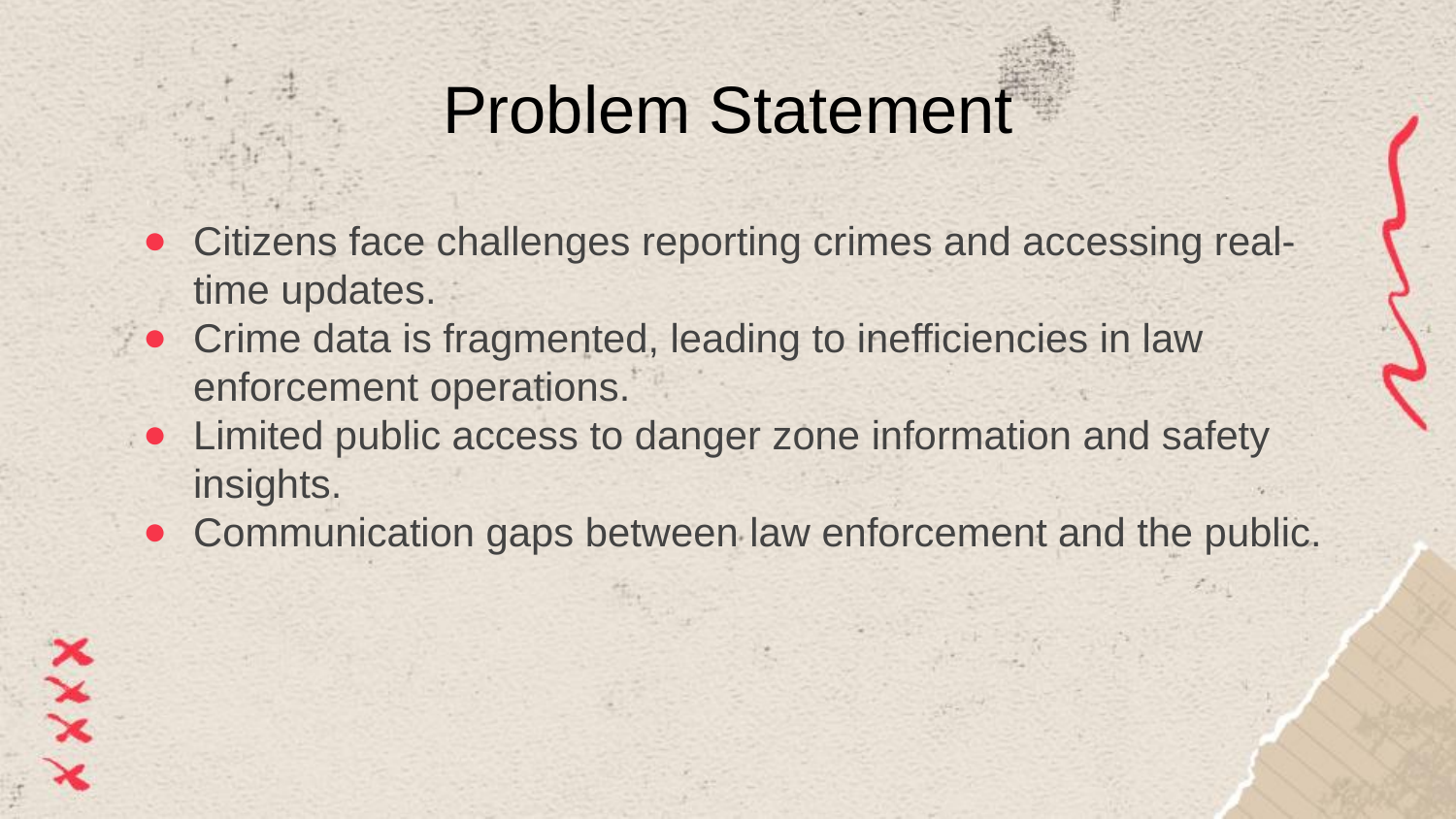

# Problem Statement
Citizens face challenges reporting crimes and accessing real-time updates.
Crime data is fragmented, leading to inefficiencies in law enforcement operations.
Limited public access to danger zone information and safety insights.
Communication gaps between law enforcement and the public.